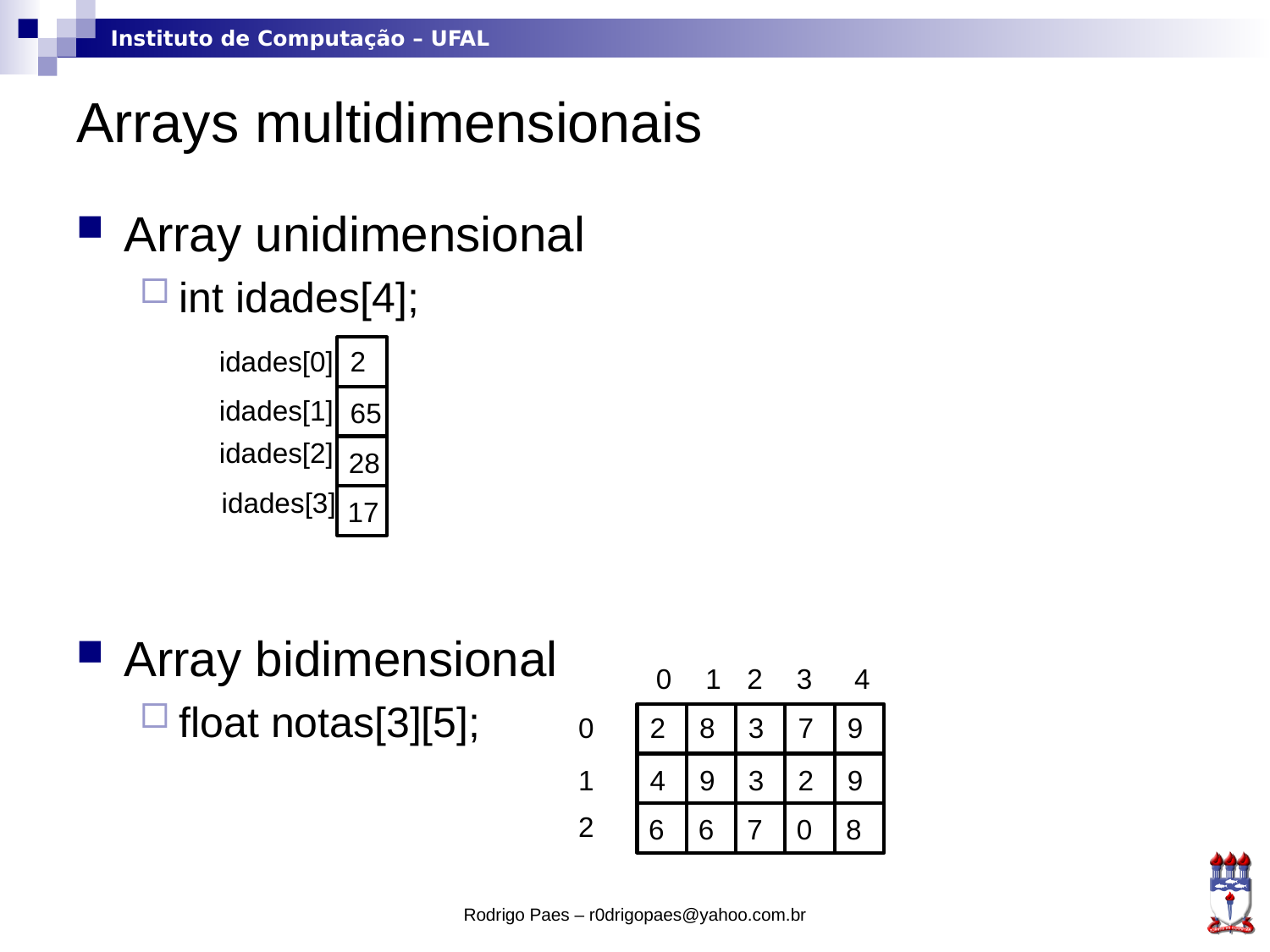

# Arrays multidimensionais
Array unidimensional
int idades[4];

Array bidimensional
float notas[3][5];

idades[0]

2
idades[1]

65
idades[2]

28
idades[3]

17
0
1
2
3
4
0

2

8

3

7

9

1
4
9
3
2
9
2

6
6
7
0
8

Rodrigo Paes – r0drigopaes@yahoo.com.br